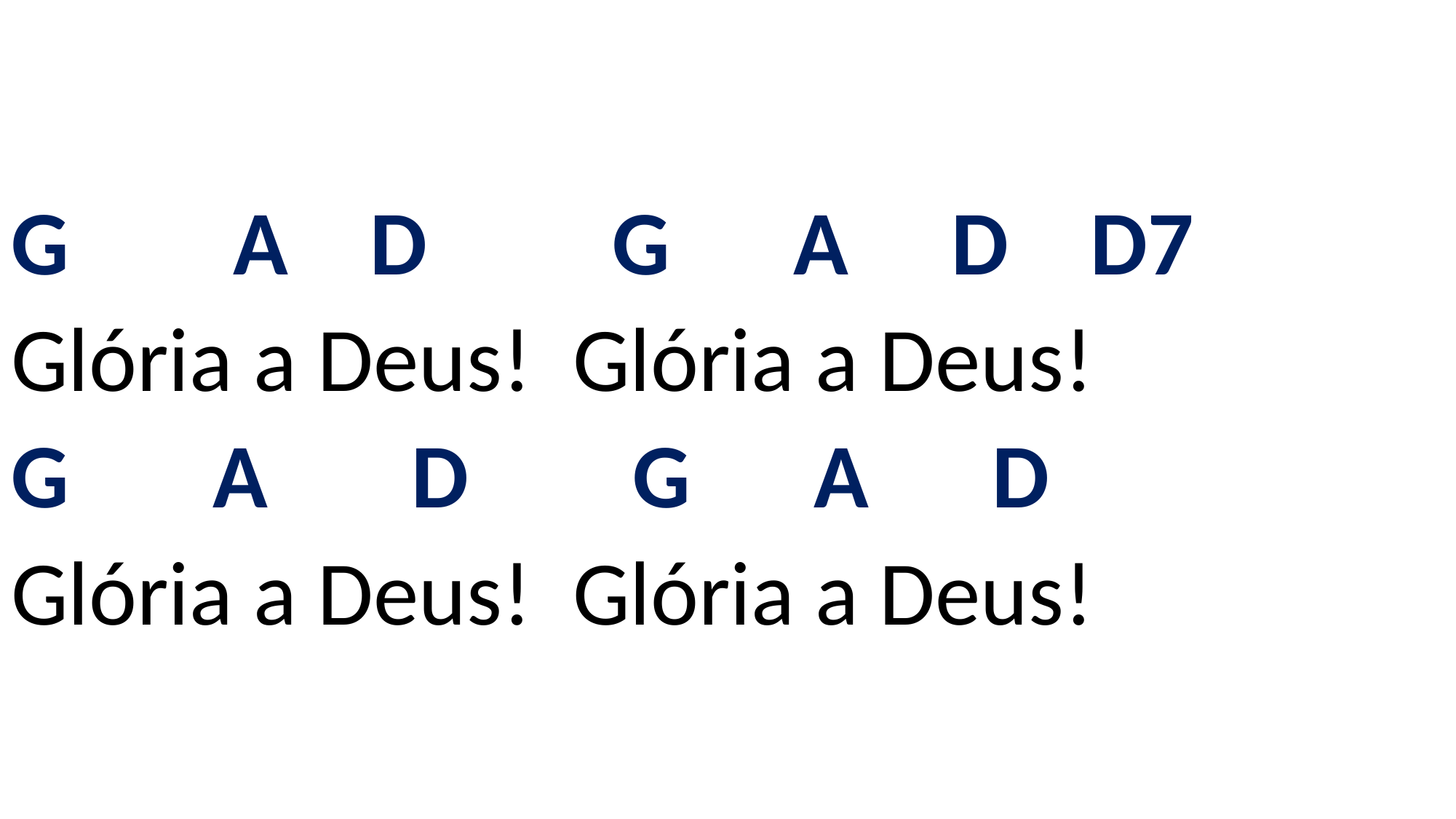

# G        A    D         G      A     D    D7 Glória a Deus!  Glória a Deus! G       A       D        G      A      D Glória a Deus!  Glória a Deus!